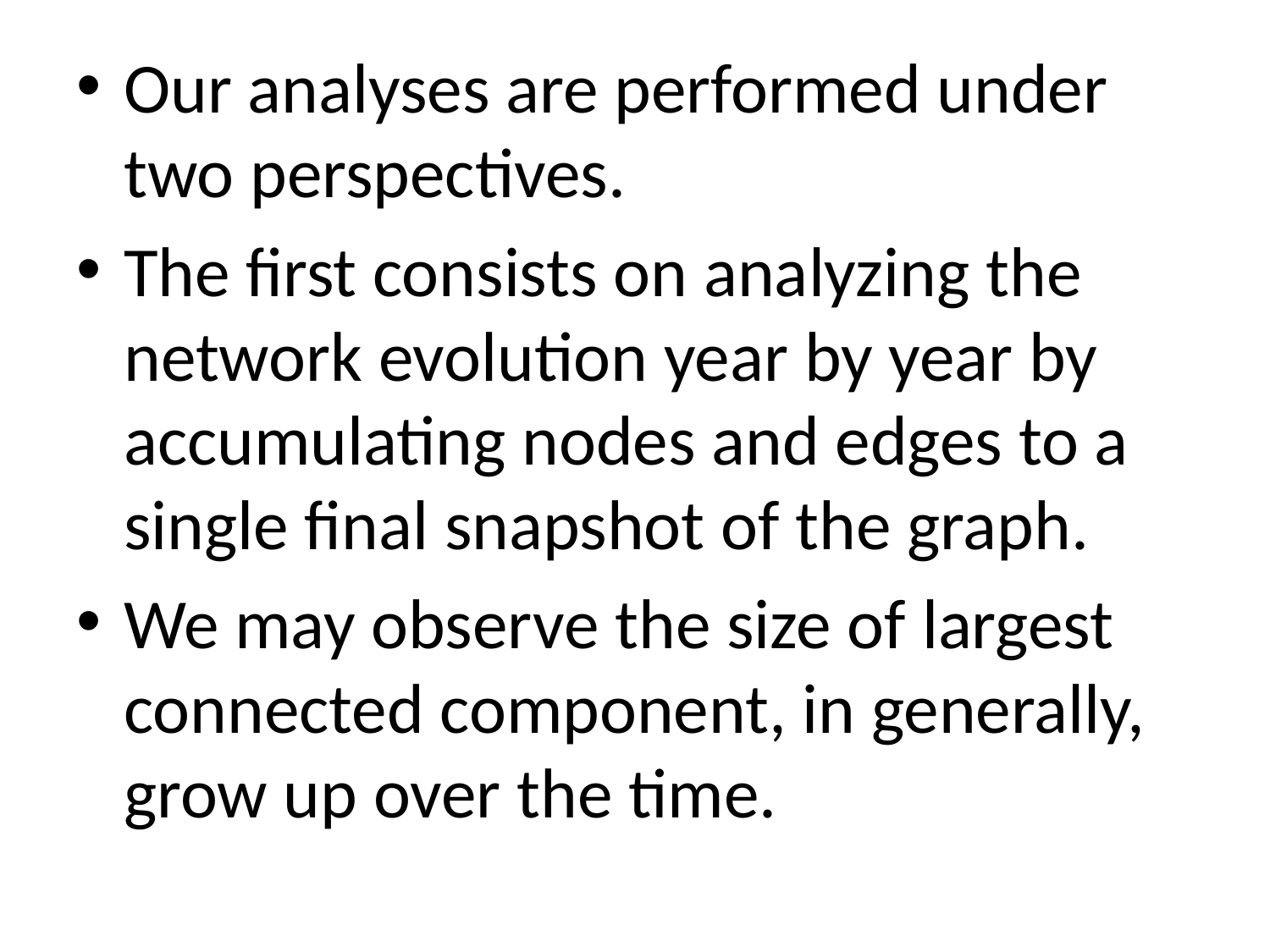

Our analyses are performed under two perspectives.
The first consists on analyzing the network evolution year by year by accumulating nodes and edges to a single final snapshot of the graph.
We may observe the size of largest connected component, in generally, grow up over the time.